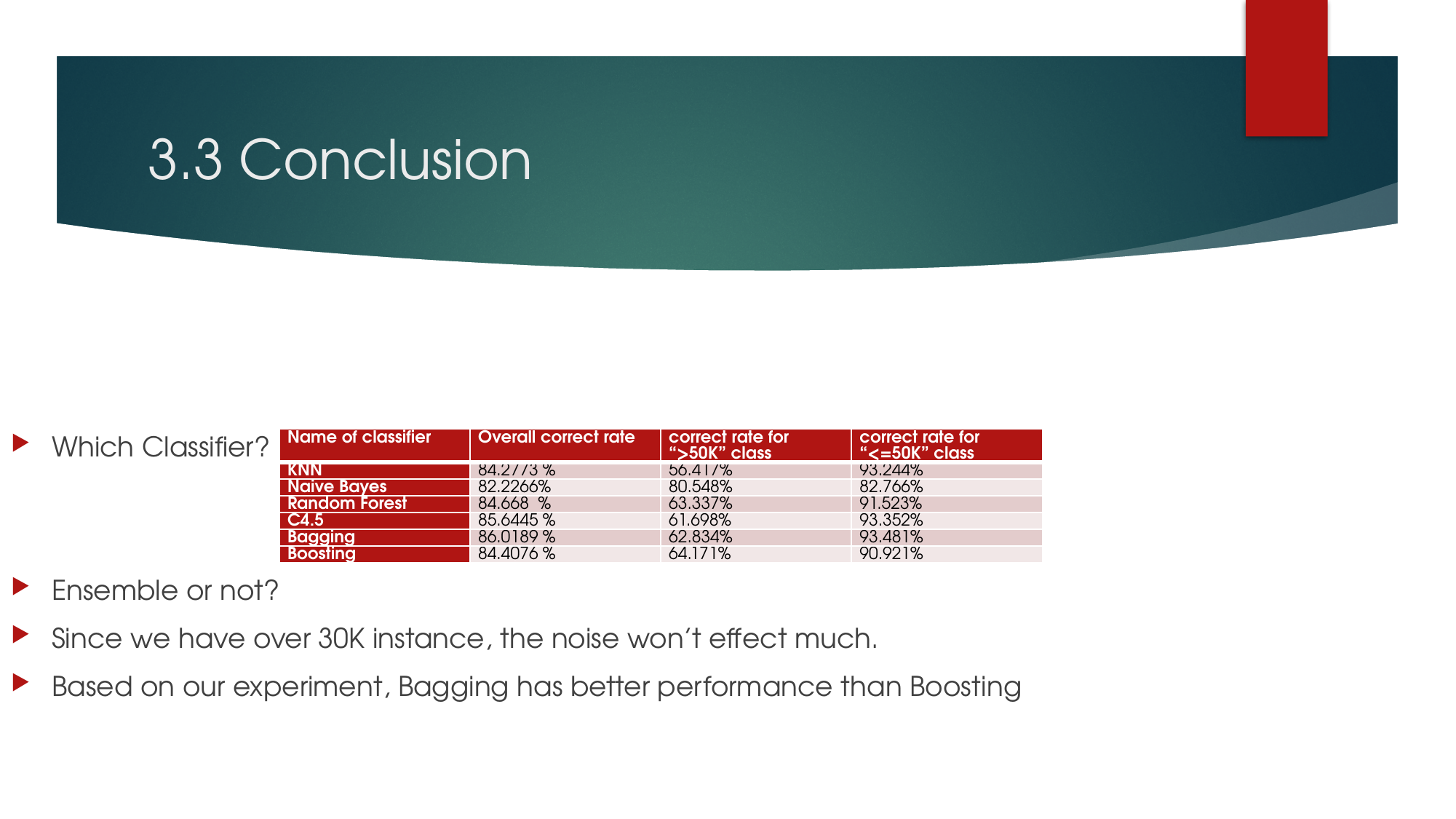

# 3.3 Conclusion
Which Classifier?

Ensemble or not?
Since we have over 30K instance, the noise won’t effect much.
Based on our experiment, Bagging has better performance than Boosting
| Name of classifier | Overall correct rate | correct rate for “>50K” class | correct rate for “<=50K” class |
| --- | --- | --- | --- |
| KNN | 84.2773 % | 56.417% | 93.244% |
| Naive Bayes | 82.2266% | 80.548% | 82.766% |
| Random Forest | 84.668 % | 63.337% | 91.523% |
| C4.5 | 85.6445 % | 61.698% | 93.352% |
| Bagging | 86.0189 % | 62.834% | 93.481% |
| Boosting | 84.4076 % | 64.171% | 90.921% |